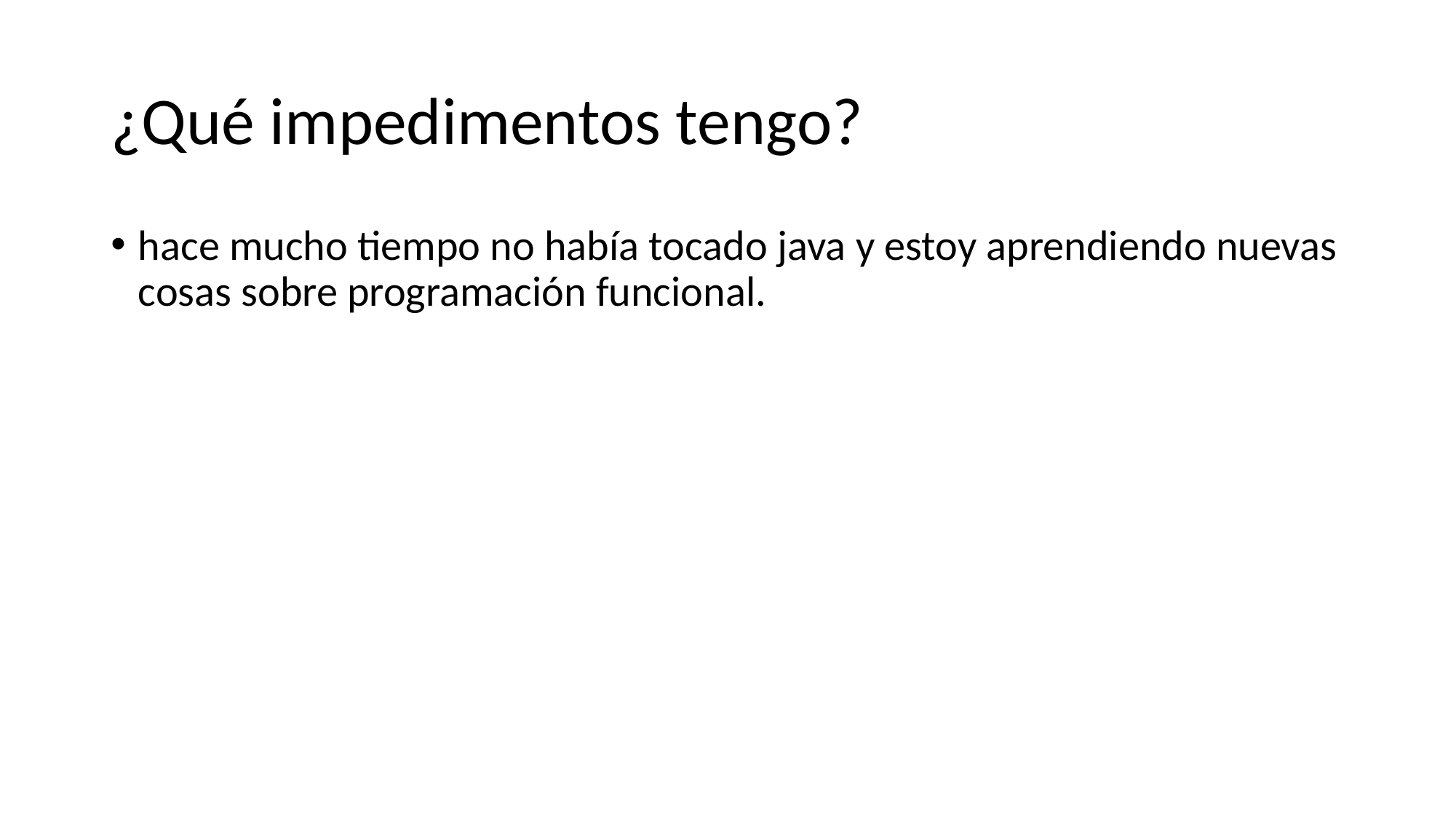

# ¿Qué impedimentos tengo?
hace mucho tiempo no había tocado java y estoy aprendiendo nuevas cosas sobre programación funcional.